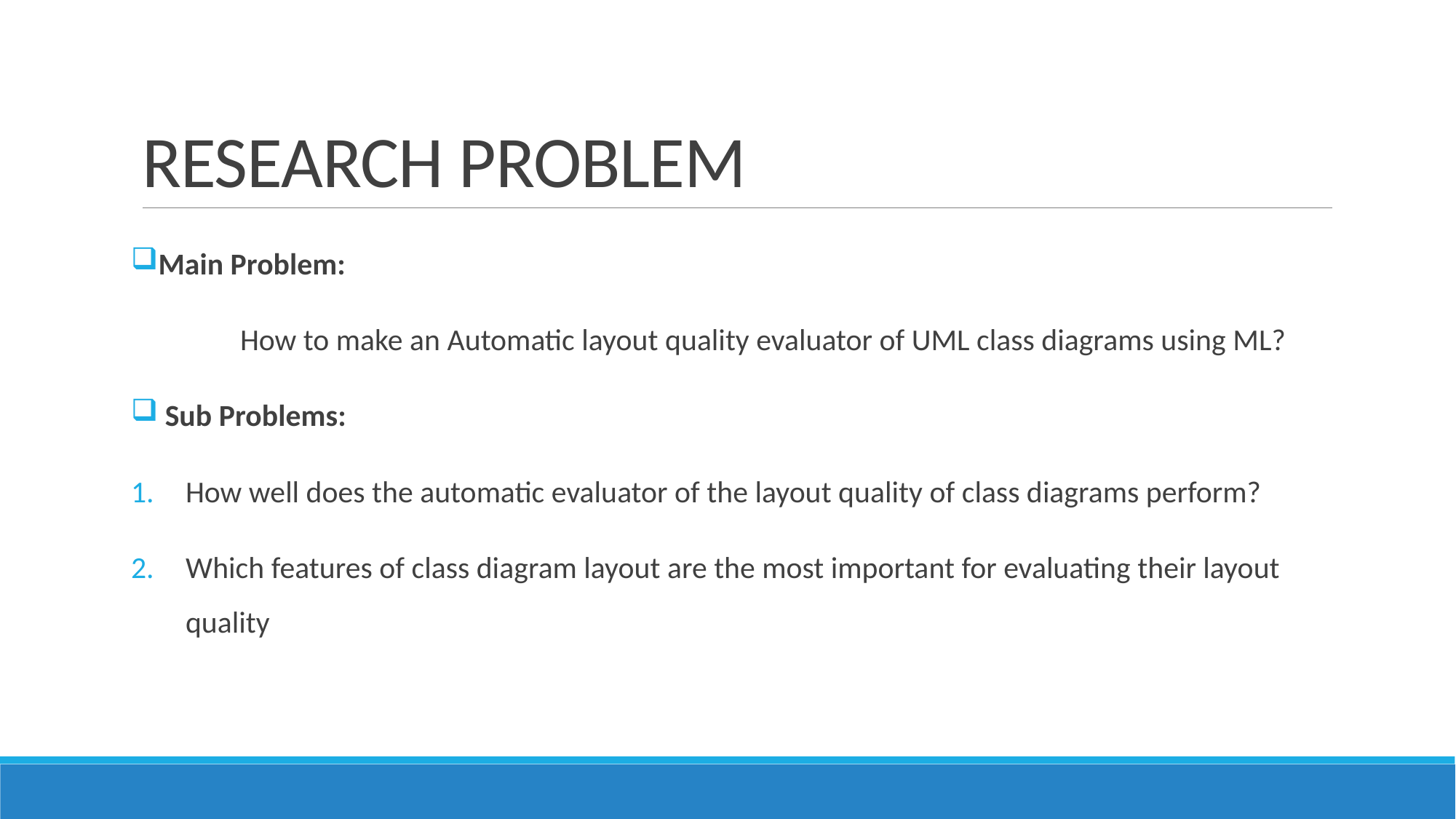

# RESEARCH PROBLEM
Main Problem:
	How to make an Automatic layout quality evaluator of UML class diagrams using ML?
 Sub Problems:
How well does the automatic evaluator of the layout quality of class diagrams perform?
Which features of class diagram layout are the most important for evaluating their layout quality